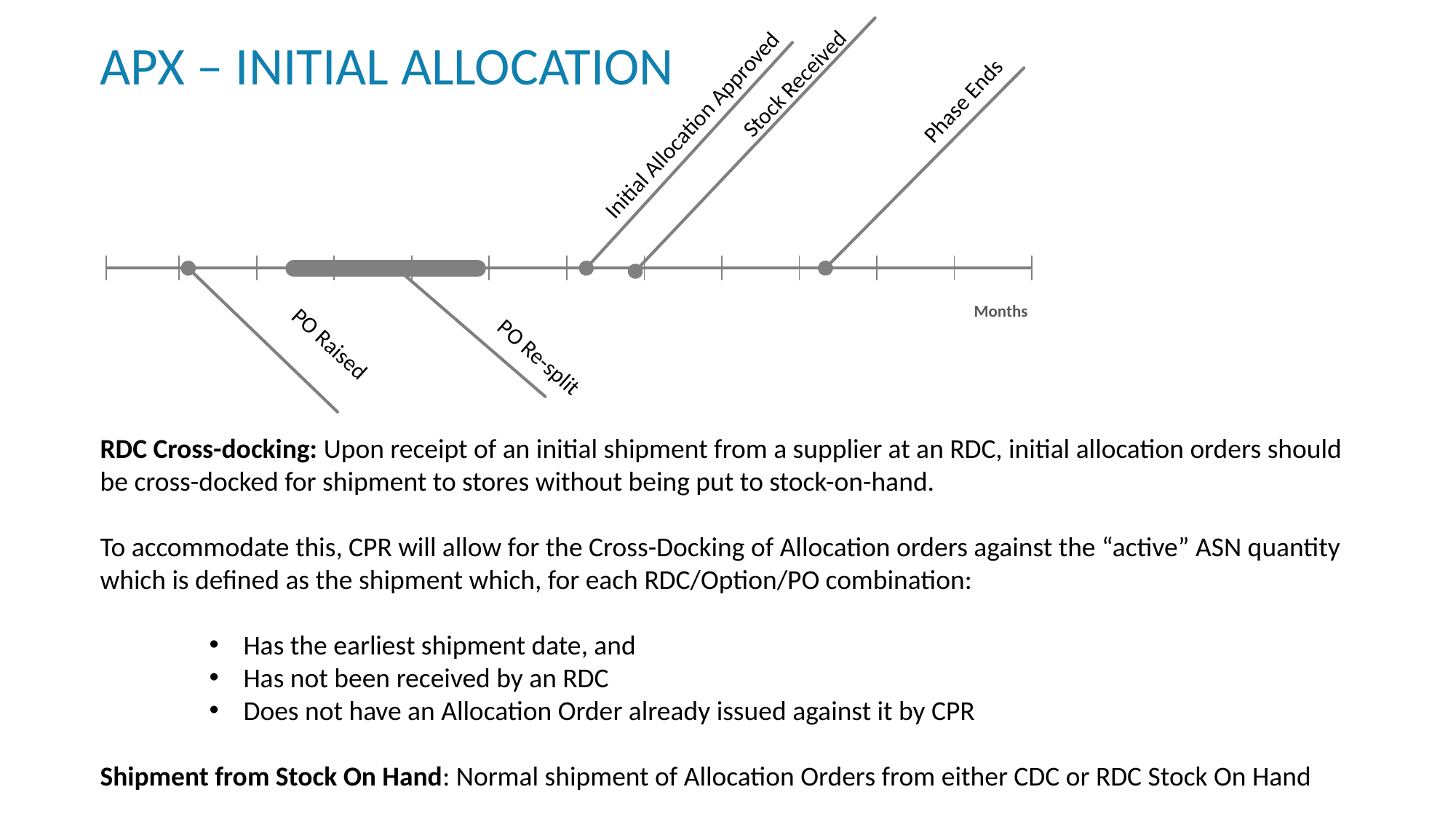

Stock Received
Initial Allocation Approved
Phase Ends
# APX – Initial allocation
|  |  |  |  |  |  |  |  |  |  |  |  |
| --- | --- | --- | --- | --- | --- | --- | --- | --- | --- | --- | --- |
|  |  |  |  |  |  |  |  |  |  |  |  |
PO Re-split
PO Raised
Months
RDC Cross-docking: Upon receipt of an initial shipment from a supplier at an RDC, initial allocation orders should be cross-docked for shipment to stores without being put to stock-on-hand.

To accommodate this, CPR will allow for the Cross-Docking of Allocation orders against the “active” ASN quantity which is defined as the shipment which, for each RDC/Option/PO combination:

Has the earliest shipment date, and
Has not been received by an RDC
Does not have an Allocation Order already issued against it by CPR

Shipment from Stock On Hand: Normal shipment of Allocation Orders from either CDC or RDC Stock On Hand